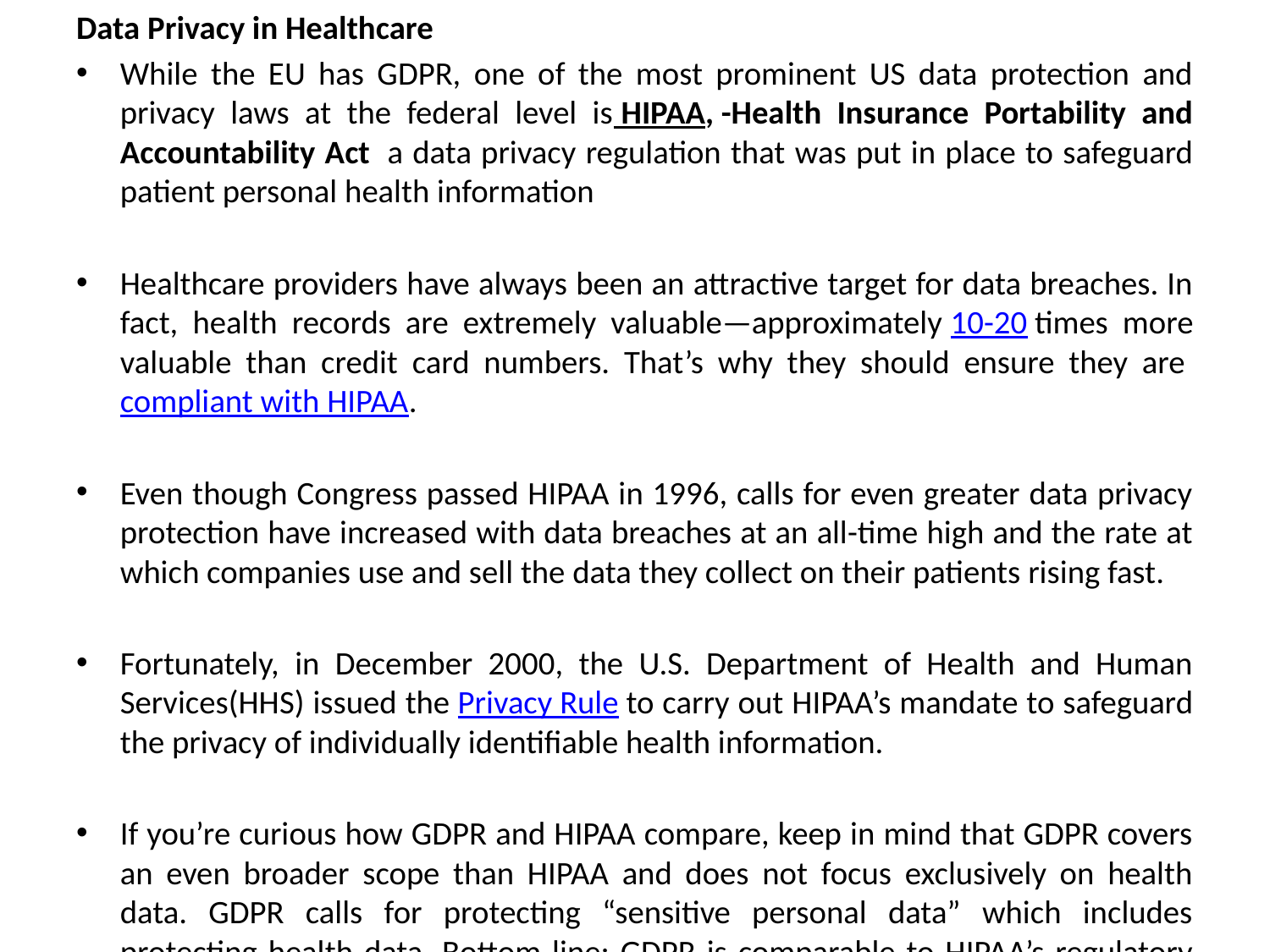

Data Privacy in Healthcare
While the EU has GDPR, one of the most prominent US data protection and privacy laws at the federal level is HIPAA, -Health Insurance Portability and Accountability Act  a data privacy regulation that was put in place to safeguard patient personal health information

Healthcare providers have always been an attractive target for data breaches. In fact, health records are extremely valuable—approximately 10-20 times more valuable than credit card numbers. That’s why they should ensure they are compliant with HIPAA.

Even though Congress passed HIPAA in 1996, calls for even greater data privacy protection have increased with data breaches at an all-time high and the rate at which companies use and sell the data they collect on their patients rising fast.

Fortunately, in December 2000, the U.S. Department of Health and Human Services(HHS) issued the Privacy Rule to carry out HIPAA’s mandate to safeguard the privacy of individually identifiable health information.

If you’re curious how GDPR and HIPAA compare, keep in mind that GDPR covers an even broader scope than HIPAA and does not focus exclusively on health data. GDPR calls for protecting “sensitive personal data” which includes protecting health data. Bottom line: GDPR is comparable to HIPAA’s regulatory requirements.